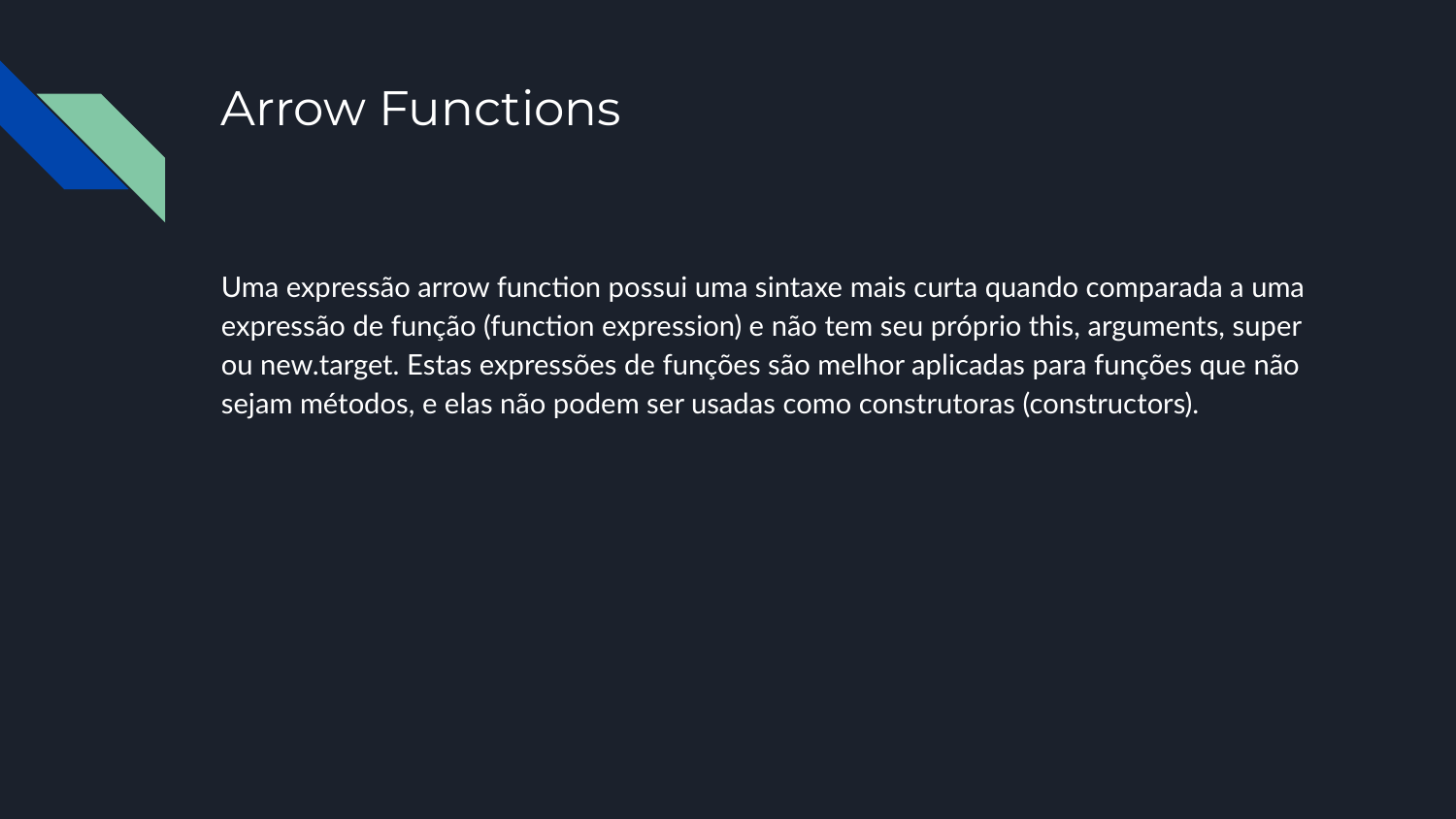

# Arrow Functions
Uma expressão arrow function possui uma sintaxe mais curta quando comparada a uma expressão de função (function expression) e não tem seu próprio this, arguments, super ou new.target. Estas expressões de funções são melhor aplicadas para funções que não sejam métodos, e elas não podem ser usadas como construtoras (constructors).